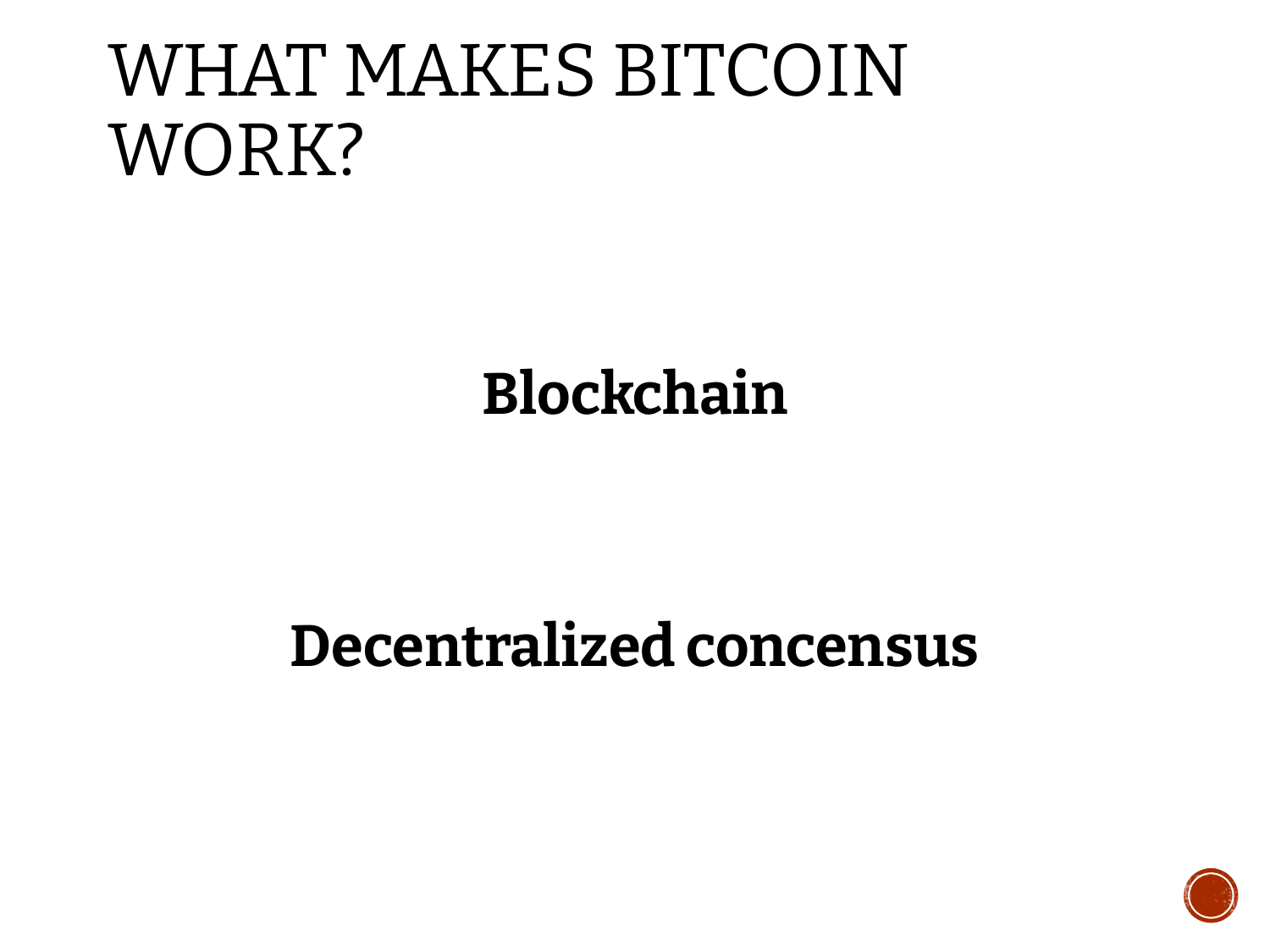

# What makes bitcoin work?

Blockchain

Decentralized concensus